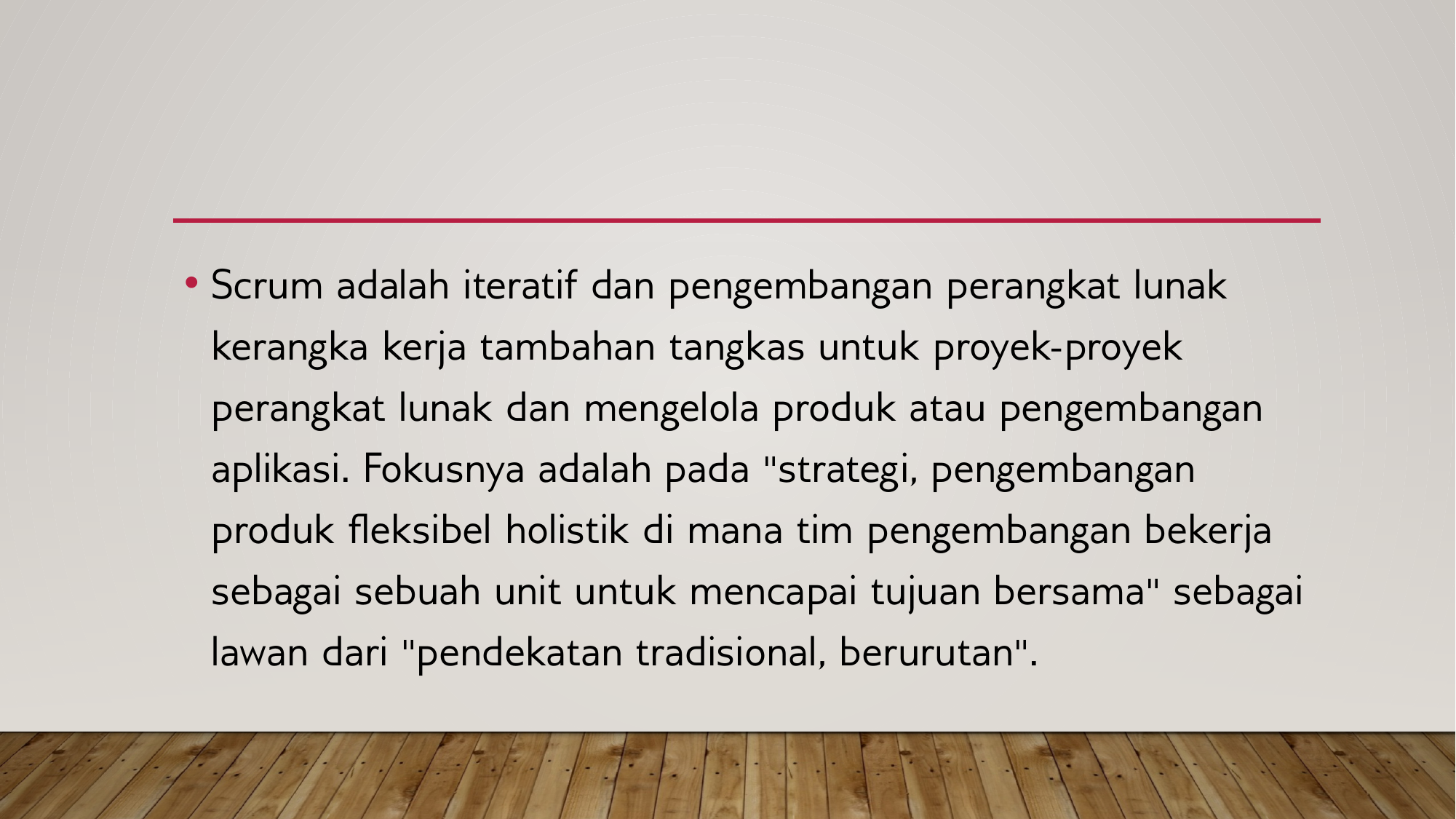

Scrum adalah iteratif dan pengembangan perangkat lunak kerangka kerja tambahan tangkas untuk proyek-proyek perangkat lunak dan mengelola produk atau pengembangan aplikasi. Fokusnya adalah pada "strategi, pengembangan produk fleksibel holistik di mana tim pengembangan bekerja sebagai sebuah unit untuk mencapai tujuan bersama" sebagai lawan dari "pendekatan tradisional, berurutan".